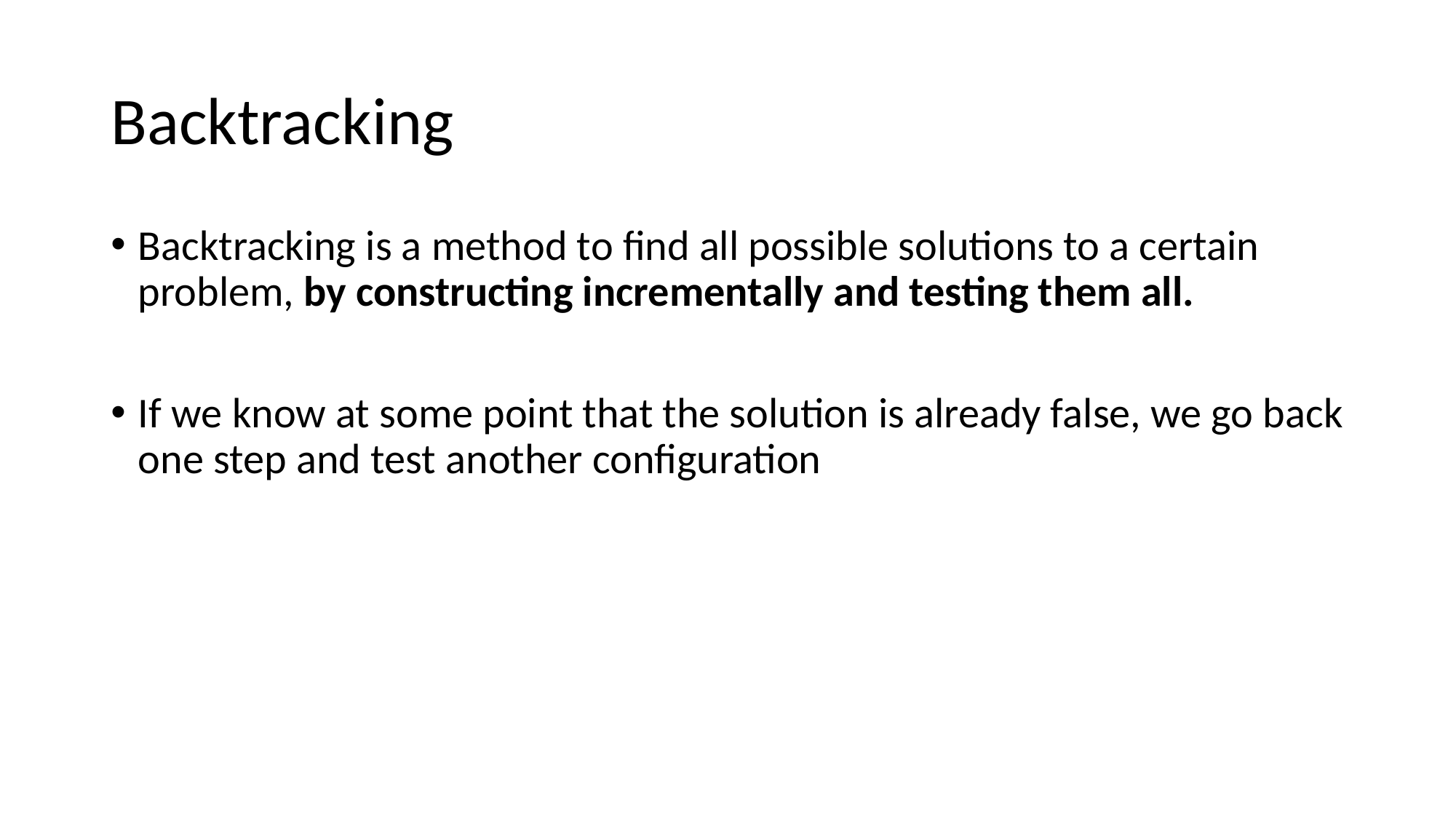

# Backtracking
Backtracking is a method to find all possible solutions to a certain problem, by constructing incrementally and testing them all.

If we know at some point that the solution is already false, we go back one step and test another configuration